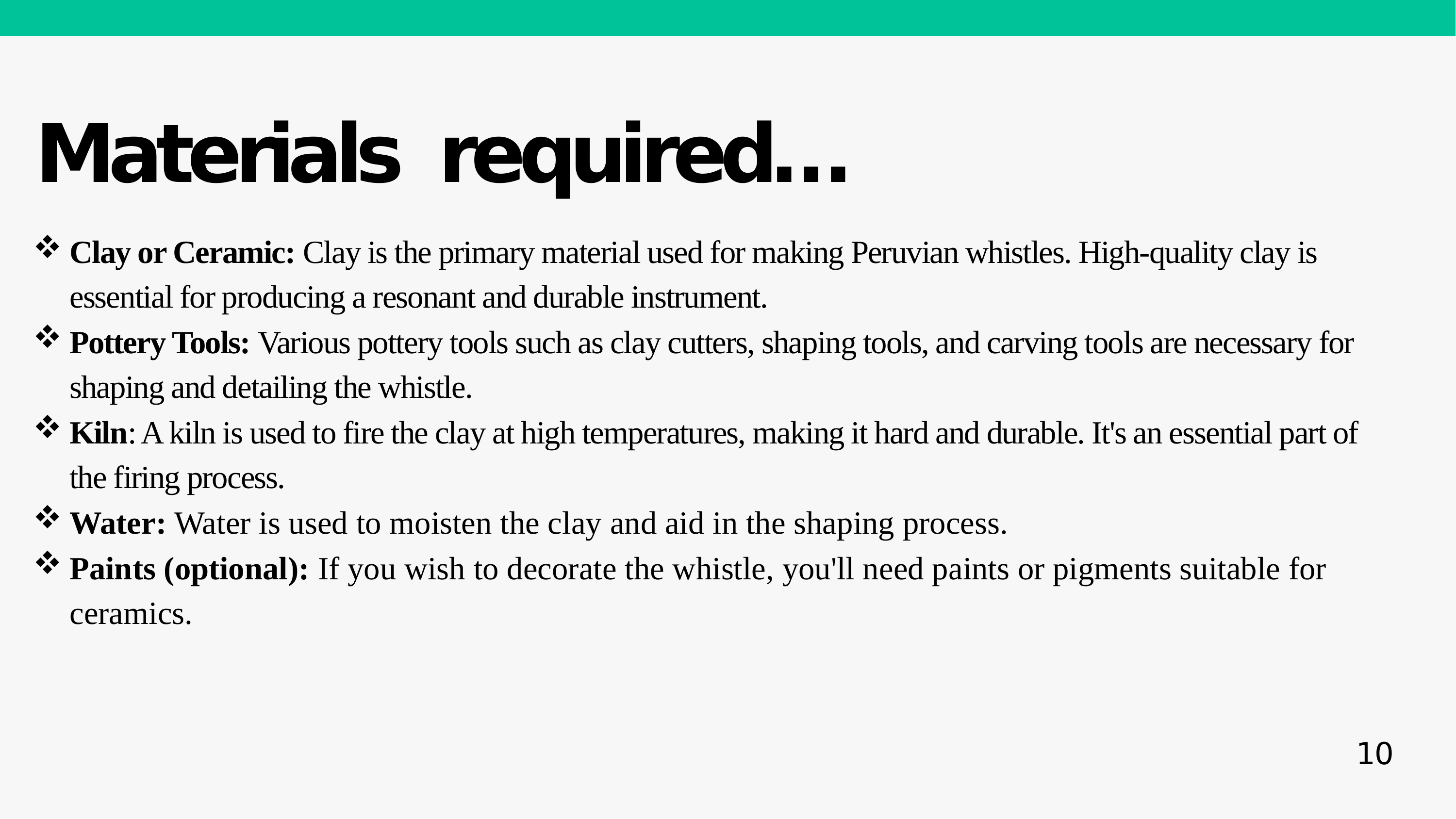

# Materials  required…
Clay or Ceramic: Clay is the primary material used for making Peruvian whistles. High-quality clay is essential for producing a resonant and durable instrument.
Pottery Tools: Various pottery tools such as clay cutters, shaping tools, and carving tools are necessary for shaping and detailing the whistle.
Kiln: A kiln is used to fire the clay at high temperatures, making it hard and durable. It's an essential part of the firing process.
Water: Water is used to moisten the clay and aid in the shaping process.
Paints (optional): If you wish to decorate the whistle, you'll need paints or pigments suitable for ceramics.
10